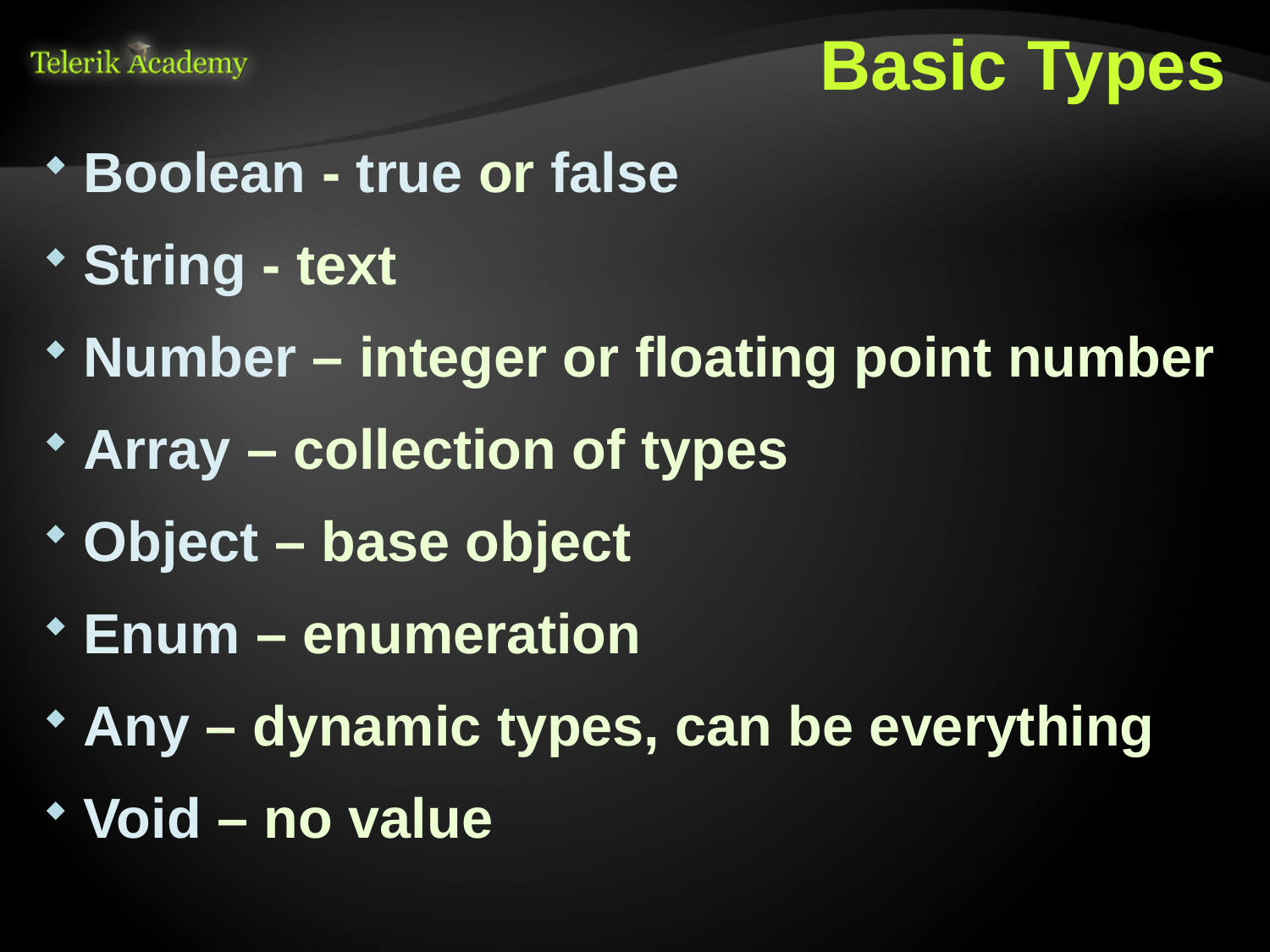

# Basic Types
Boolean - true or false
String - text
Number – integer or floating point number
Array – collection of types
Object – base object
Enum – enumeration
Any – dynamic types, can be everything
Void – no value